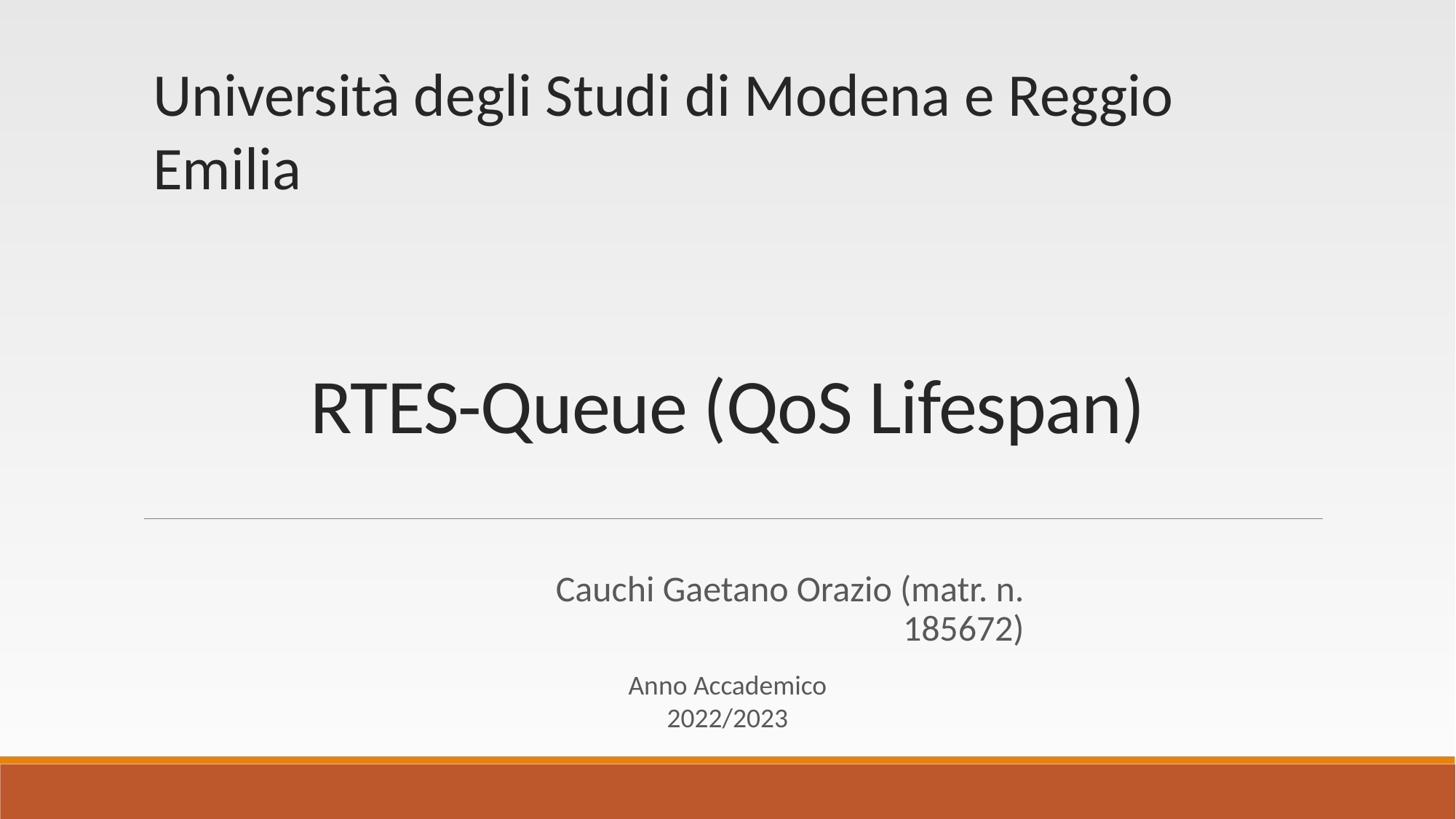

Università degli Studi di Modena e Reggio Emilia
# RTES-Queue (QoS Lifespan)
Cauchi Gaetano Orazio (matr. n. 185672)
Anno Accademico 2022/2023